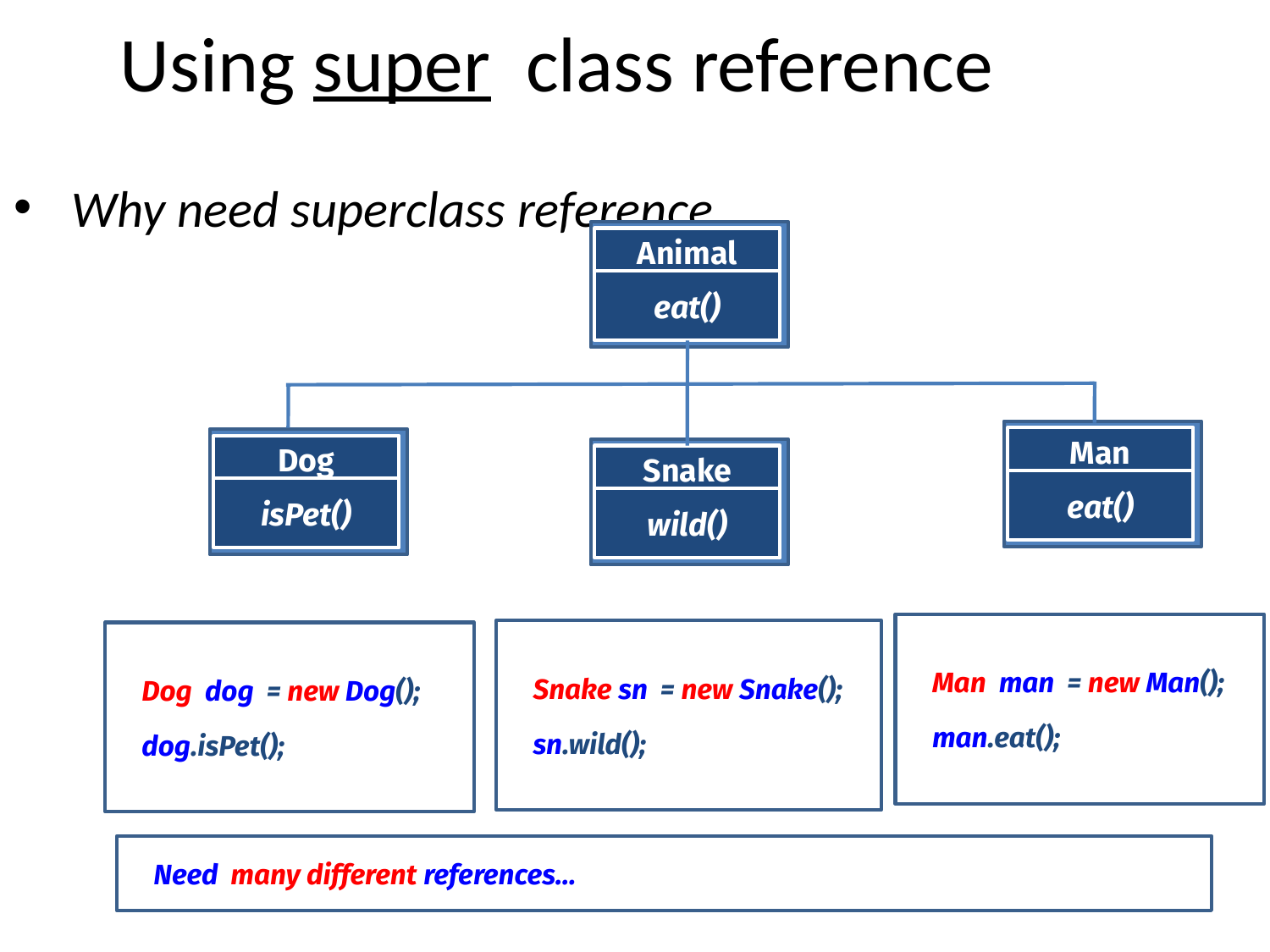

# Using super  class reference
Why need superclass reference

Animal
eat()

Man
eat()

Dog
isPet()

Snake
wild()
Man  man  = new Man();
man.eat();
Snake sn  = new Snake();
sn.wild();
Dog  dog  = new Dog();
dog.isPet();
Need  many different references…